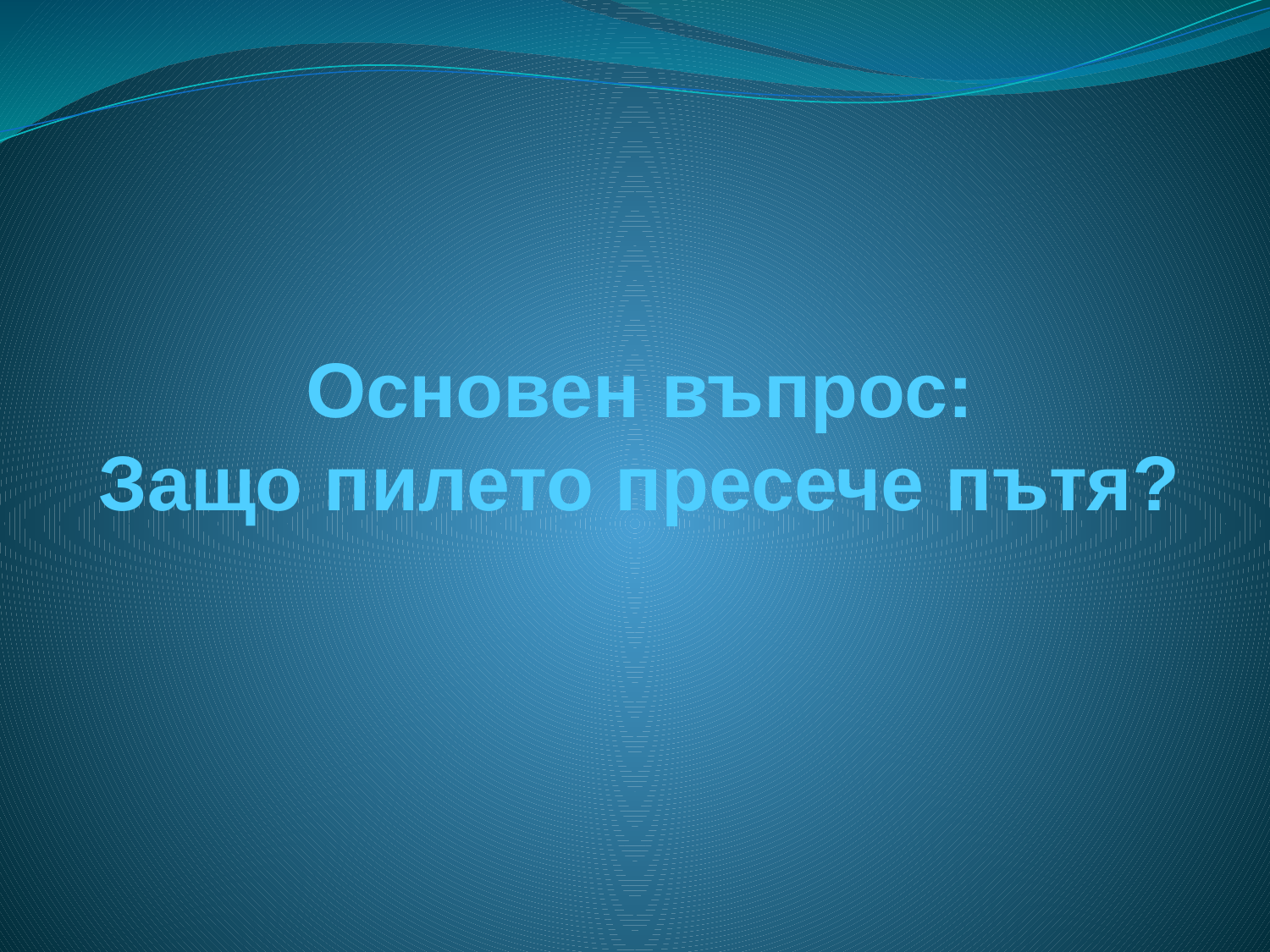

# Основен въпрос: Защо пилето пресече пътя?